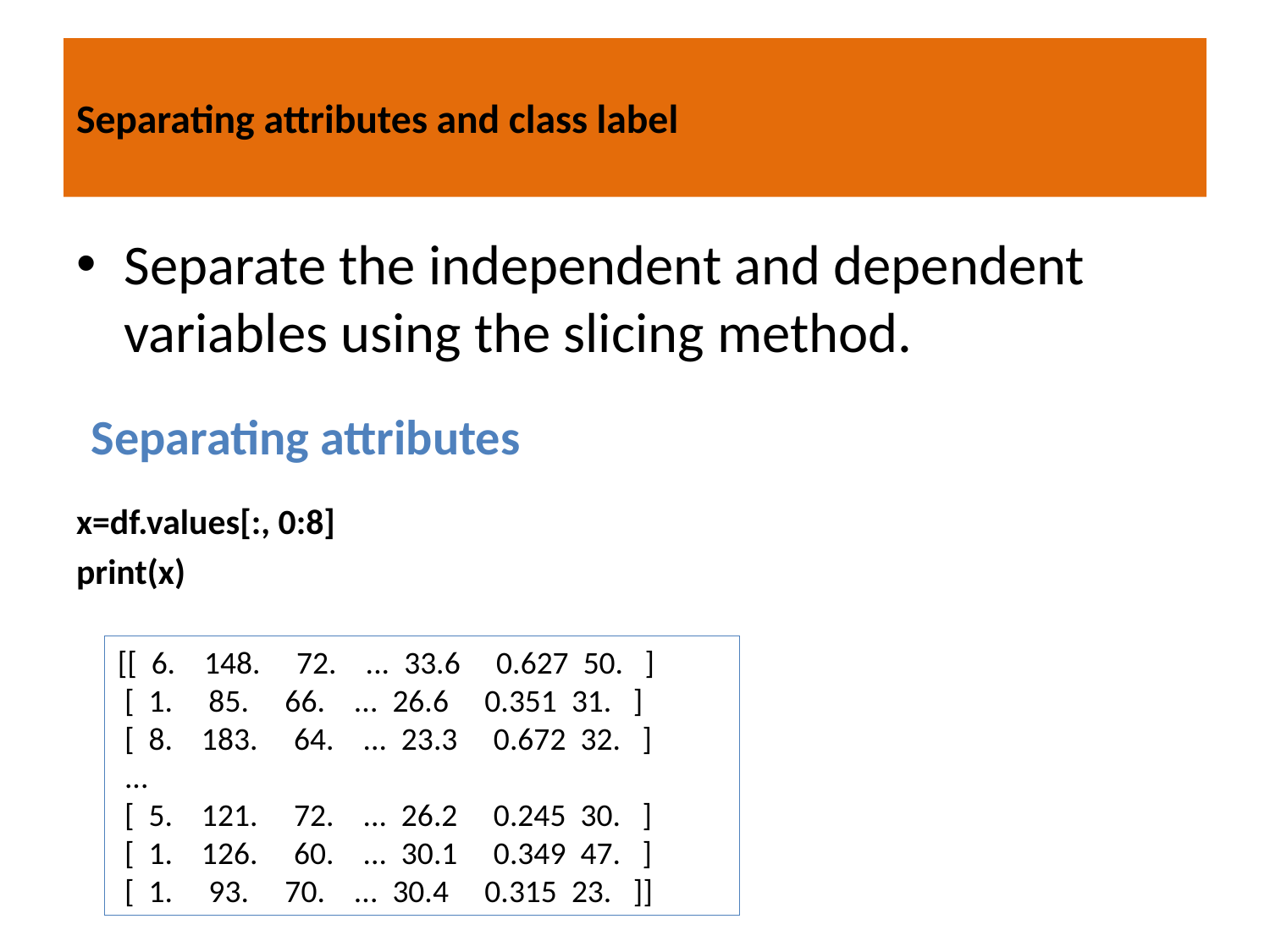

# Separating attributes and class label
Separate the independent and dependent variables using the slicing method.

x=df.values[:, 0:8]
print(x)

Separating attributes
[[  6.    148.     72.    ...  33.6     0.627  50.   ]
 [  1.     85.     66.    ...  26.6     0.351  31.   ]
 [  8.    183.     64.    ...  23.3     0.672  32.   ]
 ...
 [  5.    121.     72.    ...  26.2     0.245  30.   ]
 [  1.    126.     60.    ...  30.1     0.349  47.   ]
 [  1.     93.     70.    ...  30.4     0.315  23.   ]]